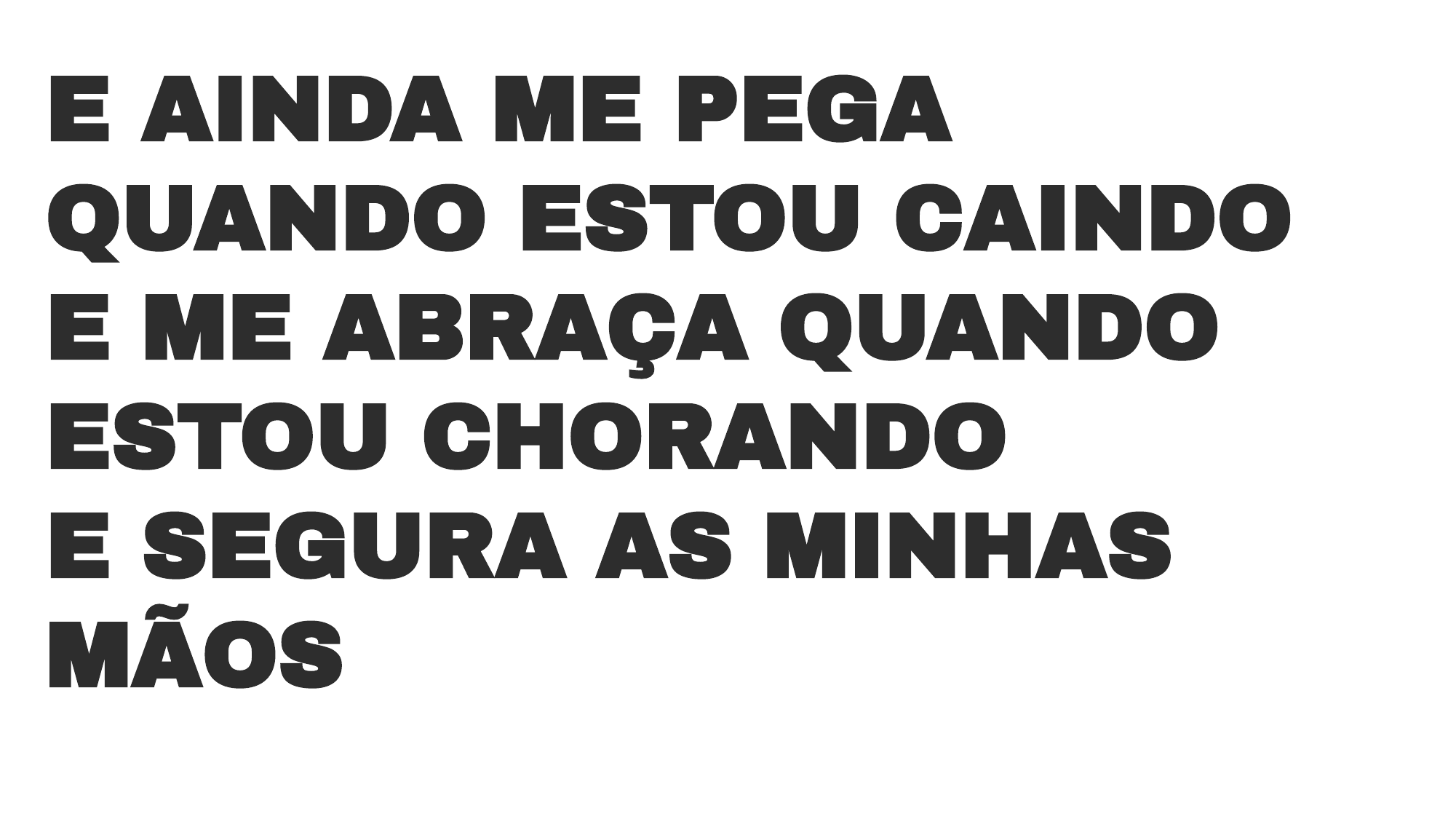

E AINDA ME PEGA QUANDO ESTOU CAINDO
E ME ABRAÇA QUANDO ESTOU CHORANDO
E SEGURA AS MINHAS MÃOS